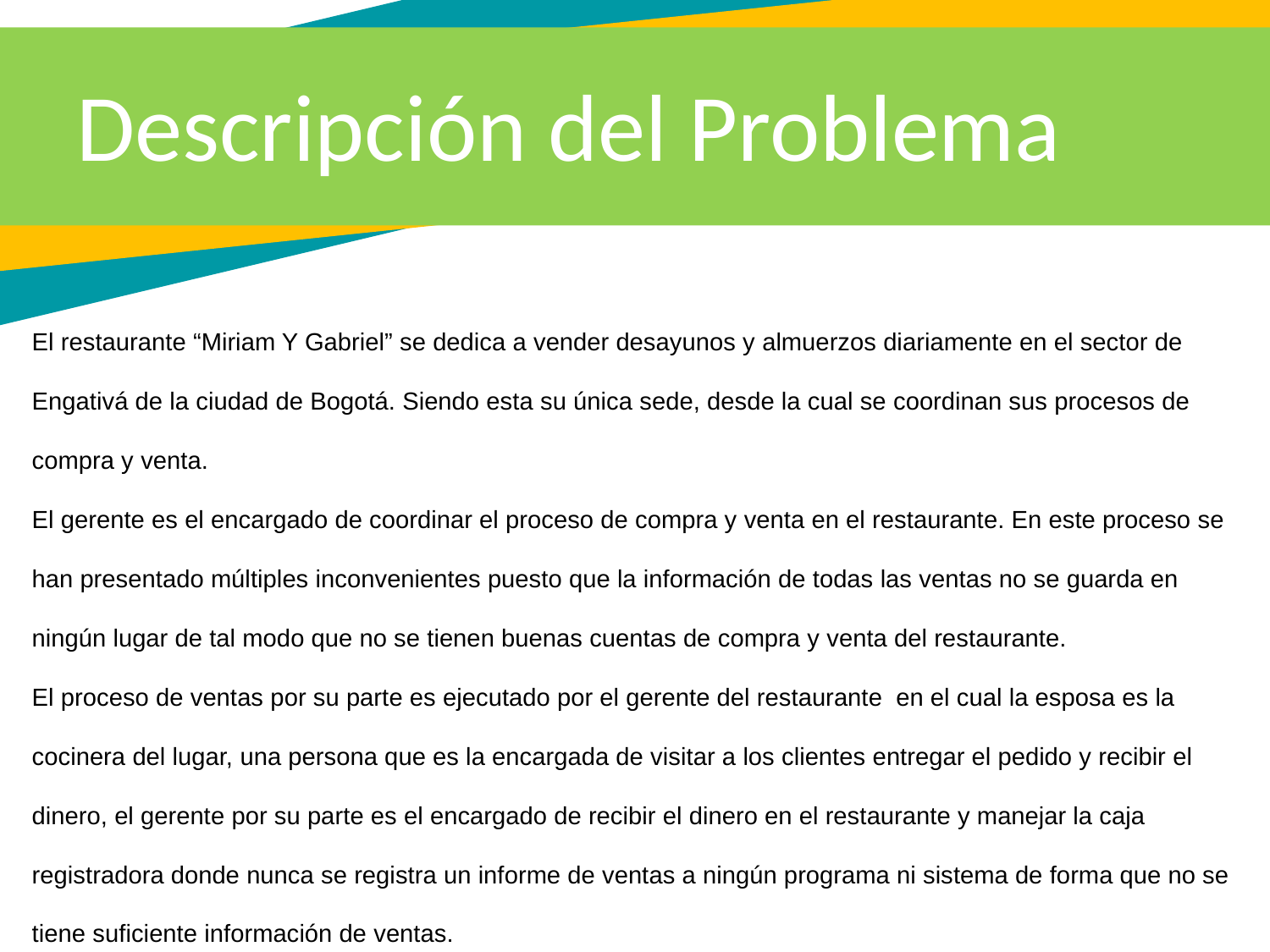

Descripción del Problema
El restaurante “Miriam Y Gabriel” se dedica a vender desayunos y almuerzos diariamente en el sector de Engativá de la ciudad de Bogotá. Siendo esta su única sede, desde la cual se coordinan sus procesos de compra y venta.
El gerente es el encargado de coordinar el proceso de compra y venta en el restaurante. En este proceso se han presentado múltiples inconvenientes puesto que la información de todas las ventas no se guarda en ningún lugar de tal modo que no se tienen buenas cuentas de compra y venta del restaurante.
El proceso de ventas por su parte es ejecutado por el gerente del restaurante  en el cual la esposa es la cocinera del lugar, una persona que es la encargada de visitar a los clientes entregar el pedido y recibir el dinero, el gerente por su parte es el encargado de recibir el dinero en el restaurante y manejar la caja registradora donde nunca se registra un informe de ventas a ningún programa ni sistema de forma que no se tiene suficiente información de ventas.